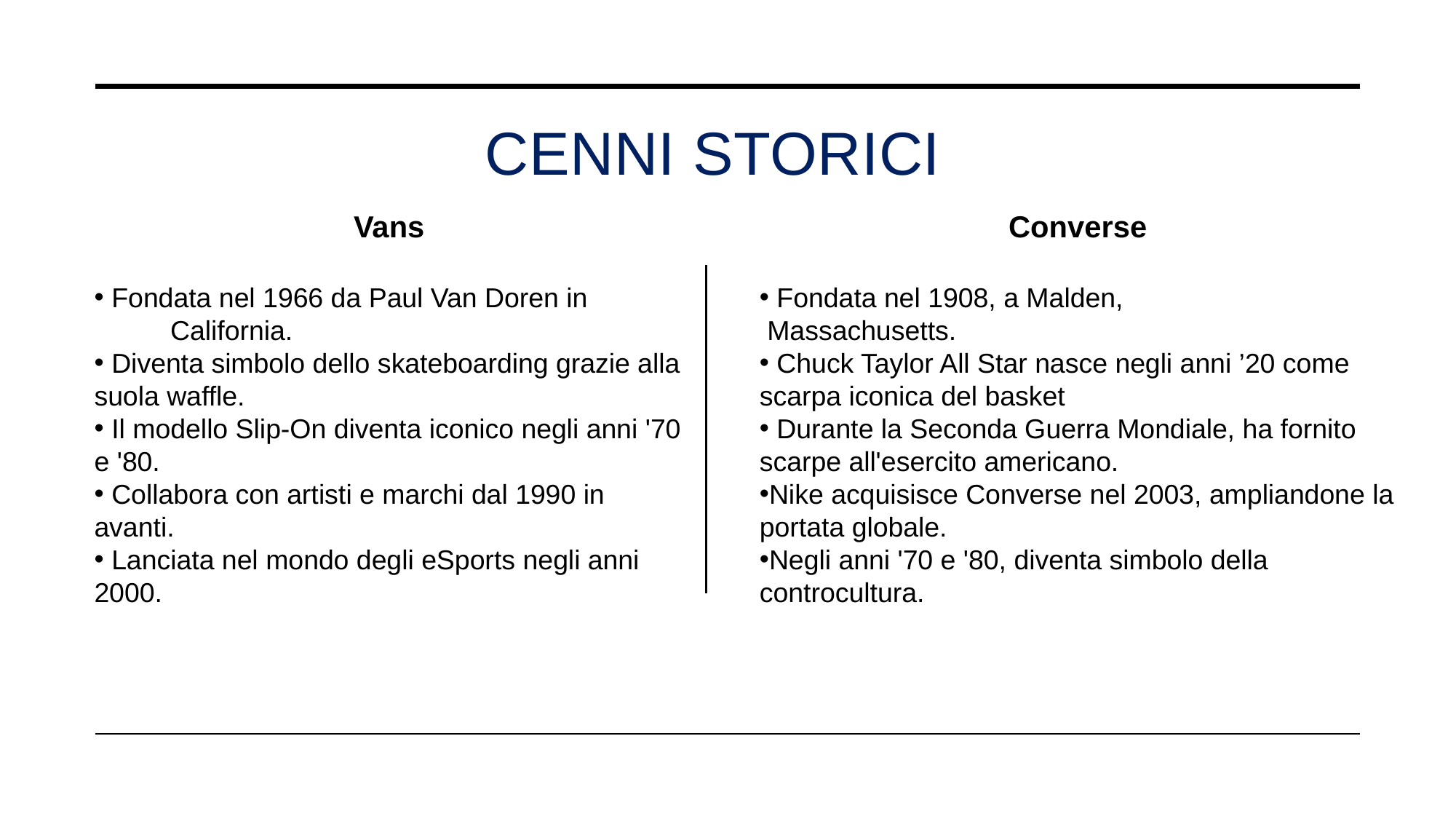

# CENNI STORICI
Vans

 Fondata nel 1966 da Paul Van Doren in                       California.
 Diventa simbolo dello skateboarding grazie alla suola waffle.
 Il modello Slip-On diventa iconico negli anni '70 e '80.
 Collabora con artisti e marchi dal 1990 in avanti.
 Lanciata nel mondo degli eSports negli anni 2000.

Converse

 Fondata nel 1908, a Malden,
 Massachusetts.
 Chuck Taylor All Star nasce negli anni ’20 come scarpa iconica del basket
 Durante la Seconda Guerra Mondiale, ha fornito scarpe all'esercito americano.
Nike acquisisce Converse nel 2003, ampliandone la portata globale.
Negli anni '70 e '80, diventa simbolo della controcultura.